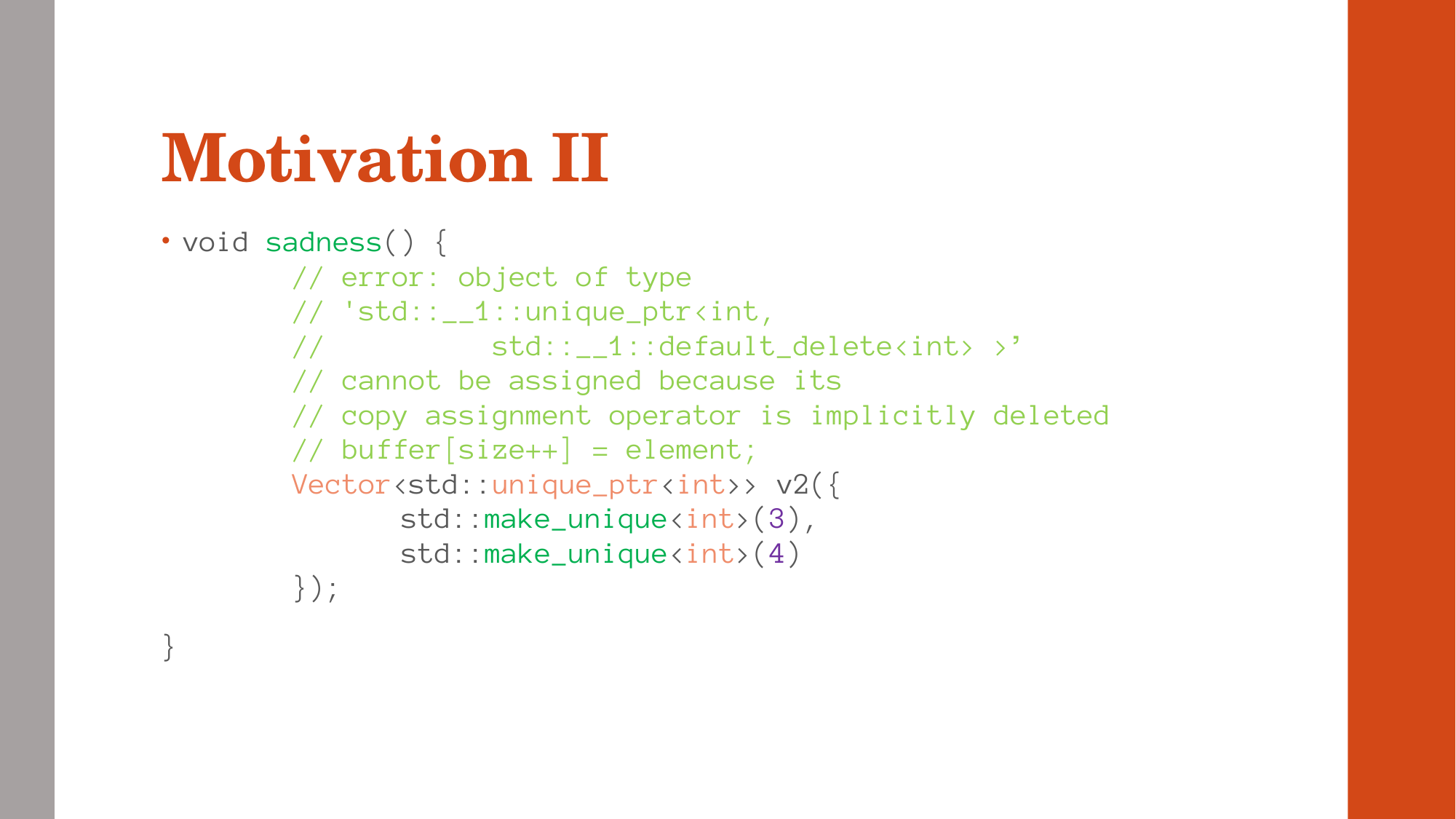

# Motivation II
void sadness() {
	// error: object of type
	// 'std::__1::unique_ptr<int,
	//          std::__1::default_delete<int> >’
	// cannot be assigned because its
	// copy assignment operator is implicitly deleted
	// buffer[size++] = element;
	Vector<std::unique_ptr<int>> v2({
		std::make_unique<int>(3),
		std::make_unique<int>(4)
	});
}